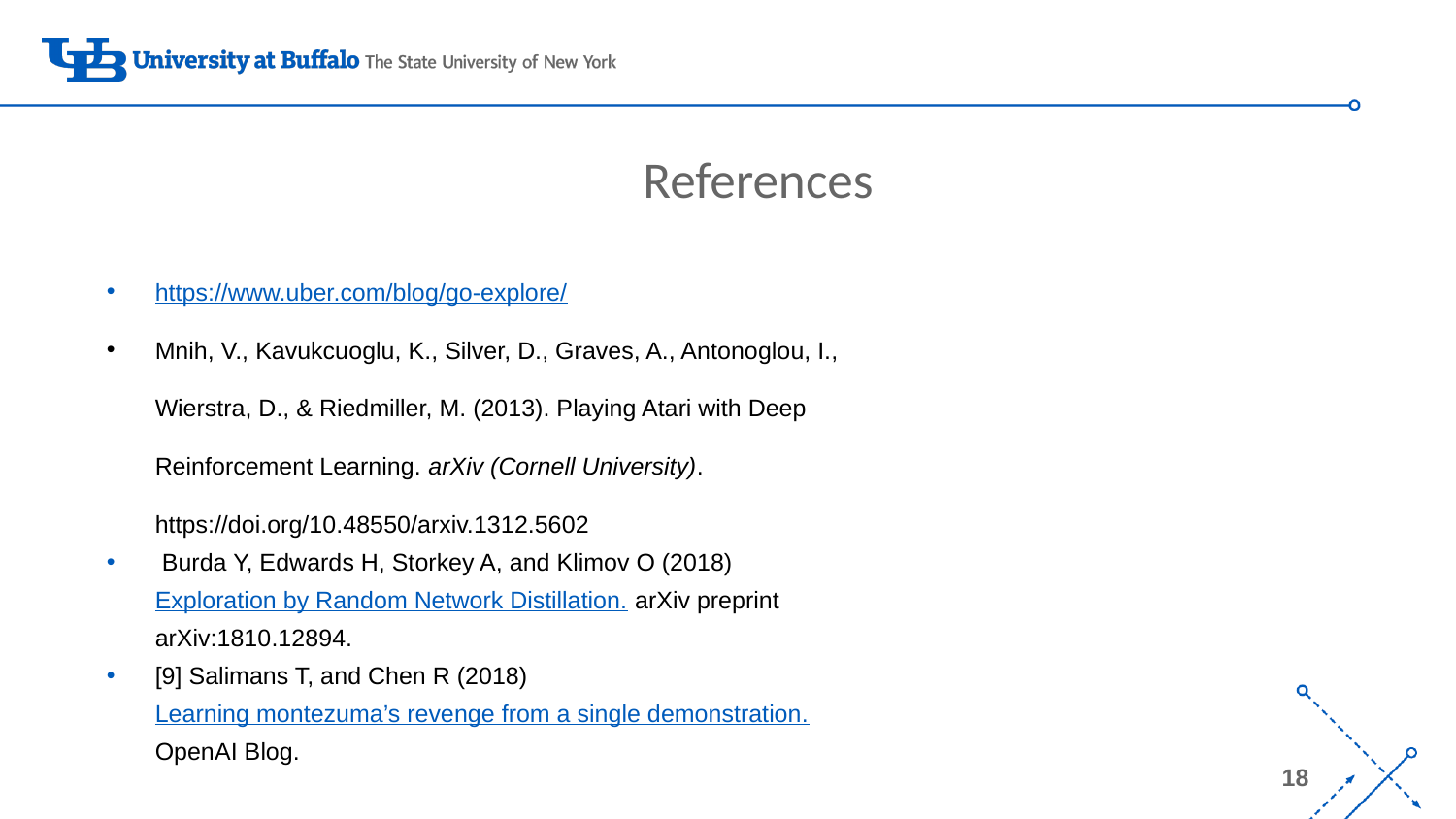

# References
https://www.uber.com/blog/go-explore/
Mnih, V., Kavukcuoglu, K., Silver, D., Graves, A., Antonoglou, I., Wierstra, D., & Riedmiller, M. (2013). Playing Atari with Deep Reinforcement Learning. arXiv (Cornell University). https://doi.org/10.48550/arxiv.1312.5602
 Burda Y, Edwards H, Storkey A, and Klimov O (2018) Exploration by Random Network Distillation. arXiv preprint arXiv:1810.12894.
[9] Salimans T, and Chen R (2018) Learning montezuma’s revenge from a single demonstration. OpenAI Blog.